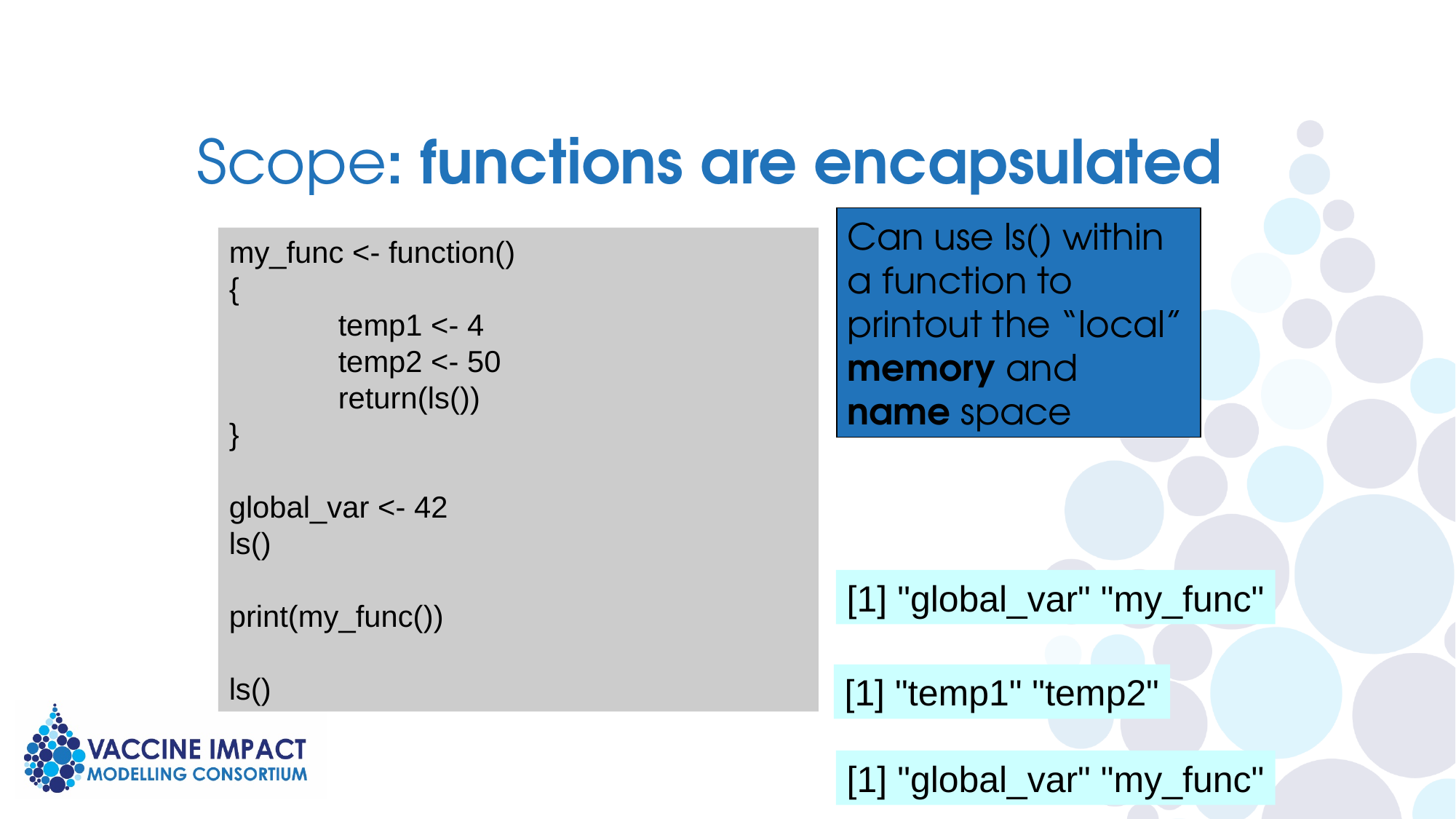

Scope: functions are encapsulated

Can use ls() within a function to printout the “local” memory and name space
my_func <- function()
{
	temp1 <- 4
	temp2 <- 50
	return(ls())
}

global_var <- 42
ls()

print(my_func())

ls()
[1] "global_var" "my_func"
[1] "temp1" "temp2"
[1] "global_var" "my_func"